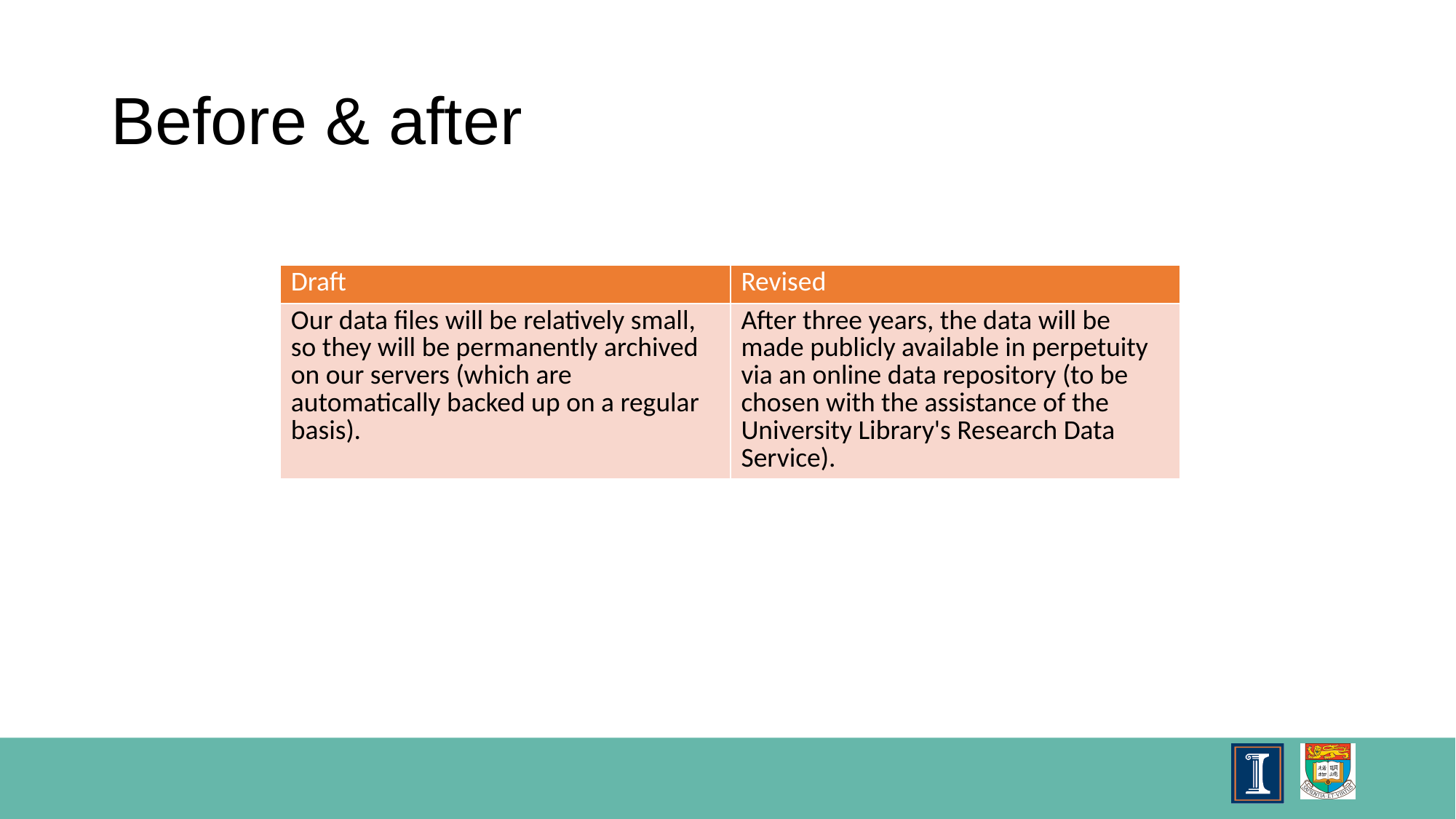

# Before & after
| Draft | Revised |
| --- | --- |
| Our data files will be relatively small, so they will be permanently archived on our servers (which are automatically backed up on a regular basis). | After three years, the data will be made publicly available in perpetuity via an online data repository (to be chosen with the assistance of the University Library's Research Data Service). |